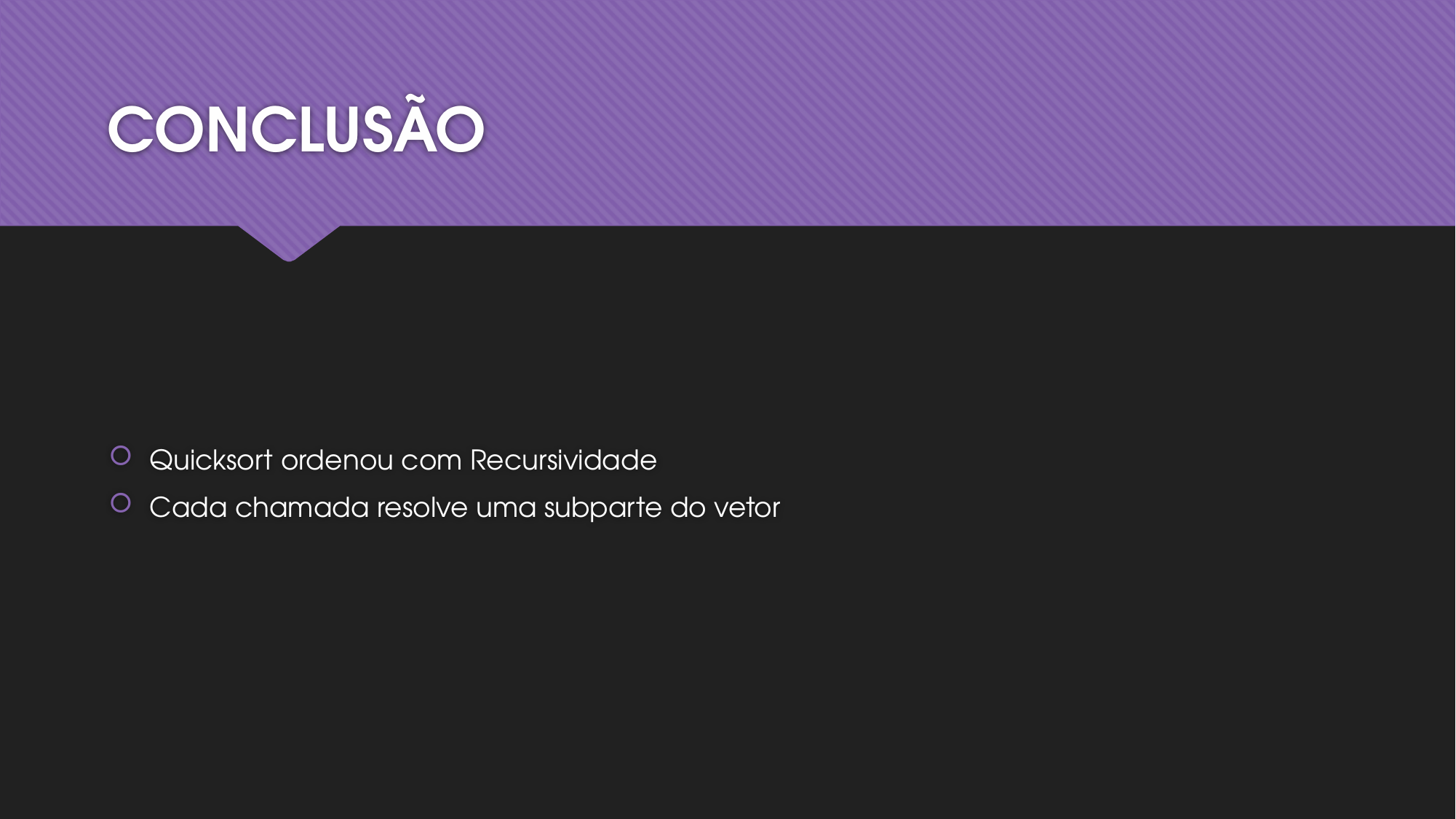

# CONCLUSÃO
Quicksort ordenou com Recursividade
Cada chamada resolve uma subparte do vetor